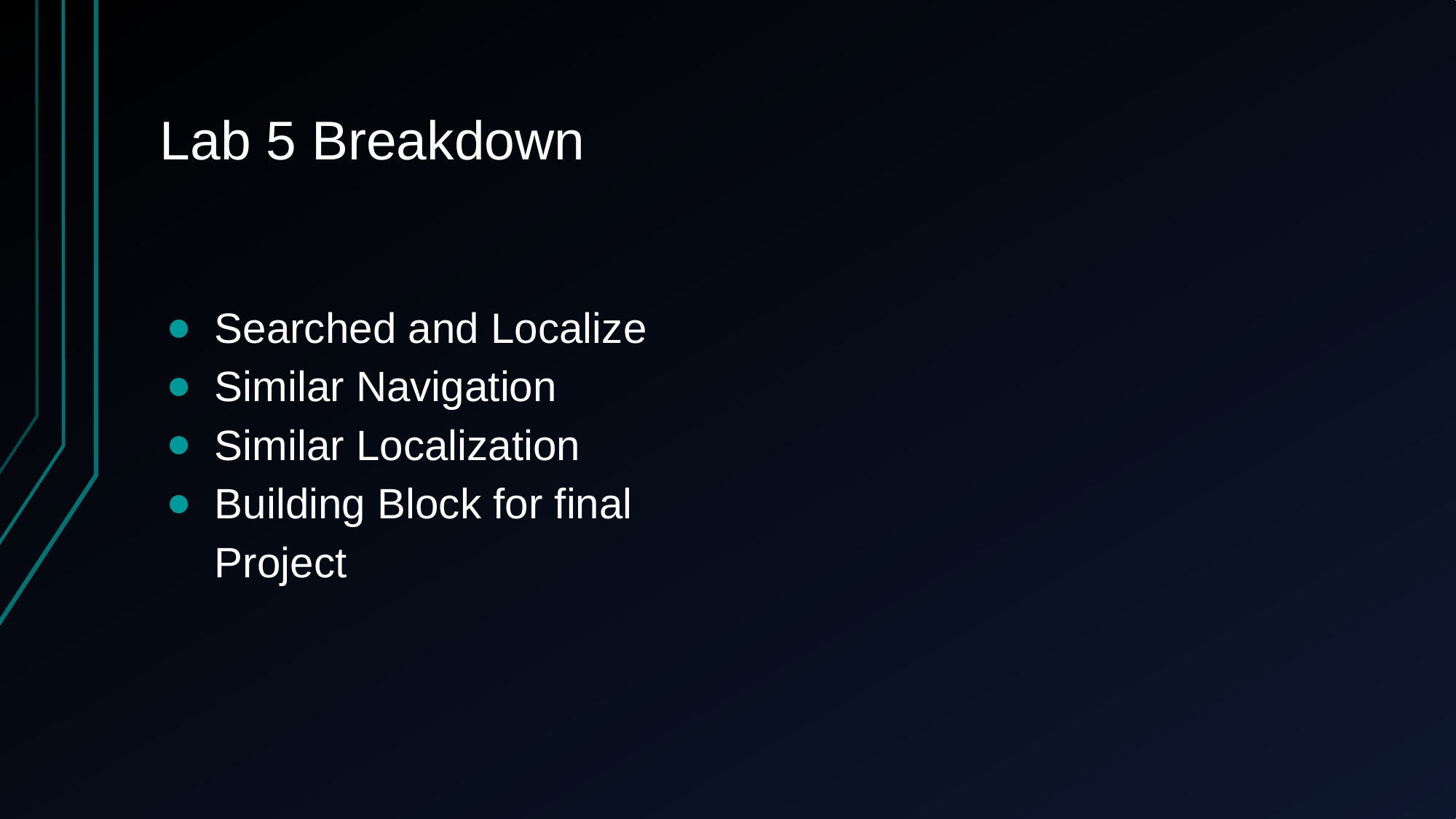

# Lab 5 Breakdown
Searched and Localize
Similar Navigation
Similar Localization
Building Block for final Project